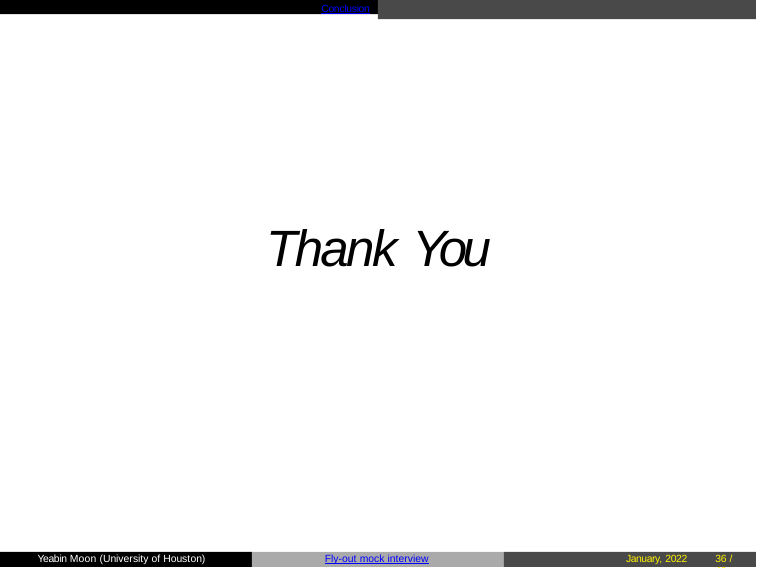

Conclusion

# Thank You
Yeabin Moon (University of Houston)
Fly-out mock interview
January, 2022
36 / 40